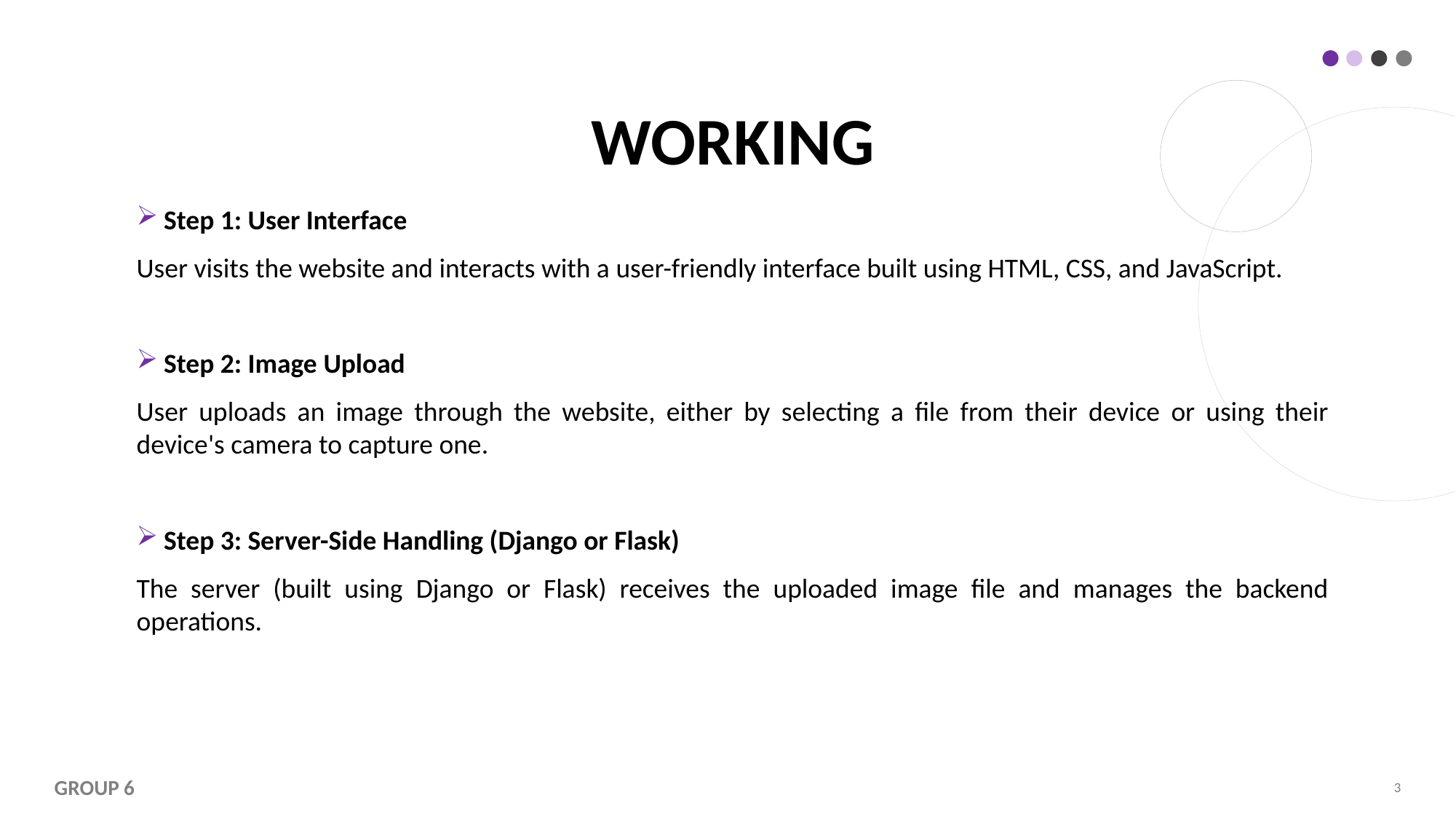

# WORKING
Step 1: User Interface
User visits the website and interacts with a user-friendly interface built using HTML, CSS, and JavaScript.

Step 2: Image Upload
User uploads an image through the website, either by selecting a file from their device or using their device's camera to capture one.

Step 3: Server-Side Handling (Django or Flask)
The server (built using Django or Flask) receives the uploaded image file and manages the backend operations.

GROUP 6

3